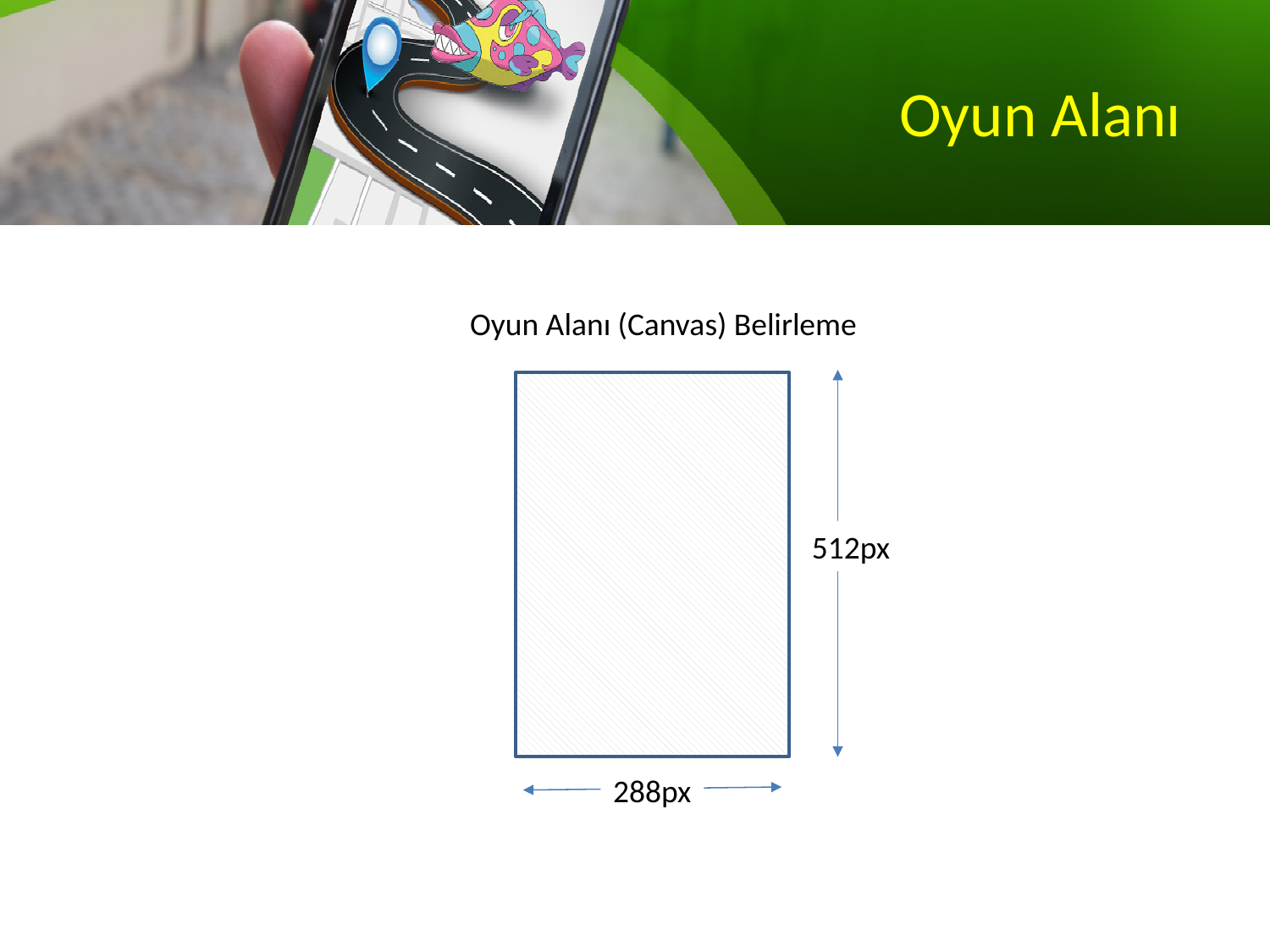

# Oyun Alanı
Oyun Alanı (Canvas) Belirleme

512px
288px